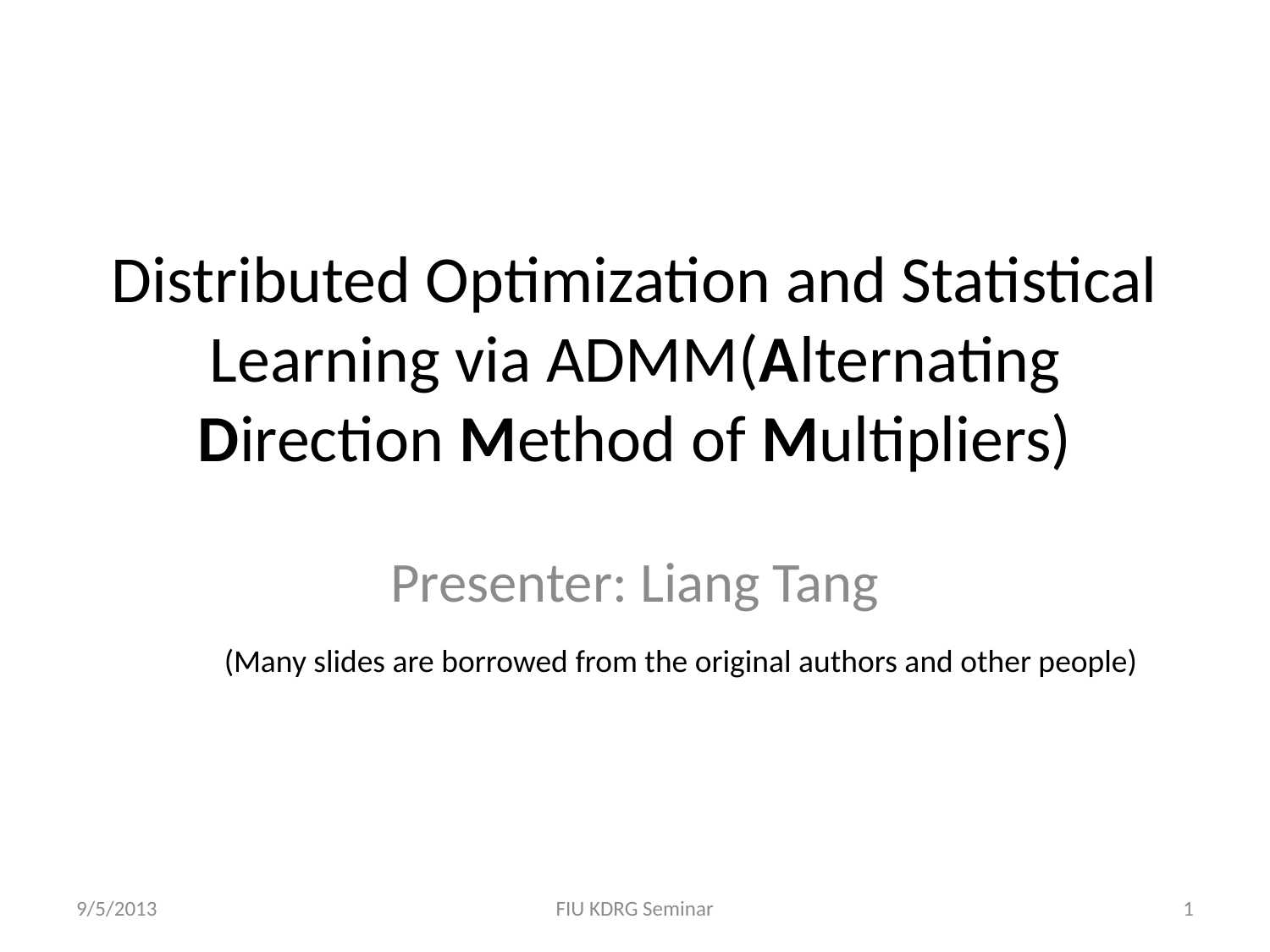

# Distributed Optimization and Statistical Learning via ADMM(Alternating Direction Method of Multipliers)
Presenter: Liang Tang
(Many slides are borrowed from the original authors and other people)

9/5/2013
FIU KDRG Seminar
1